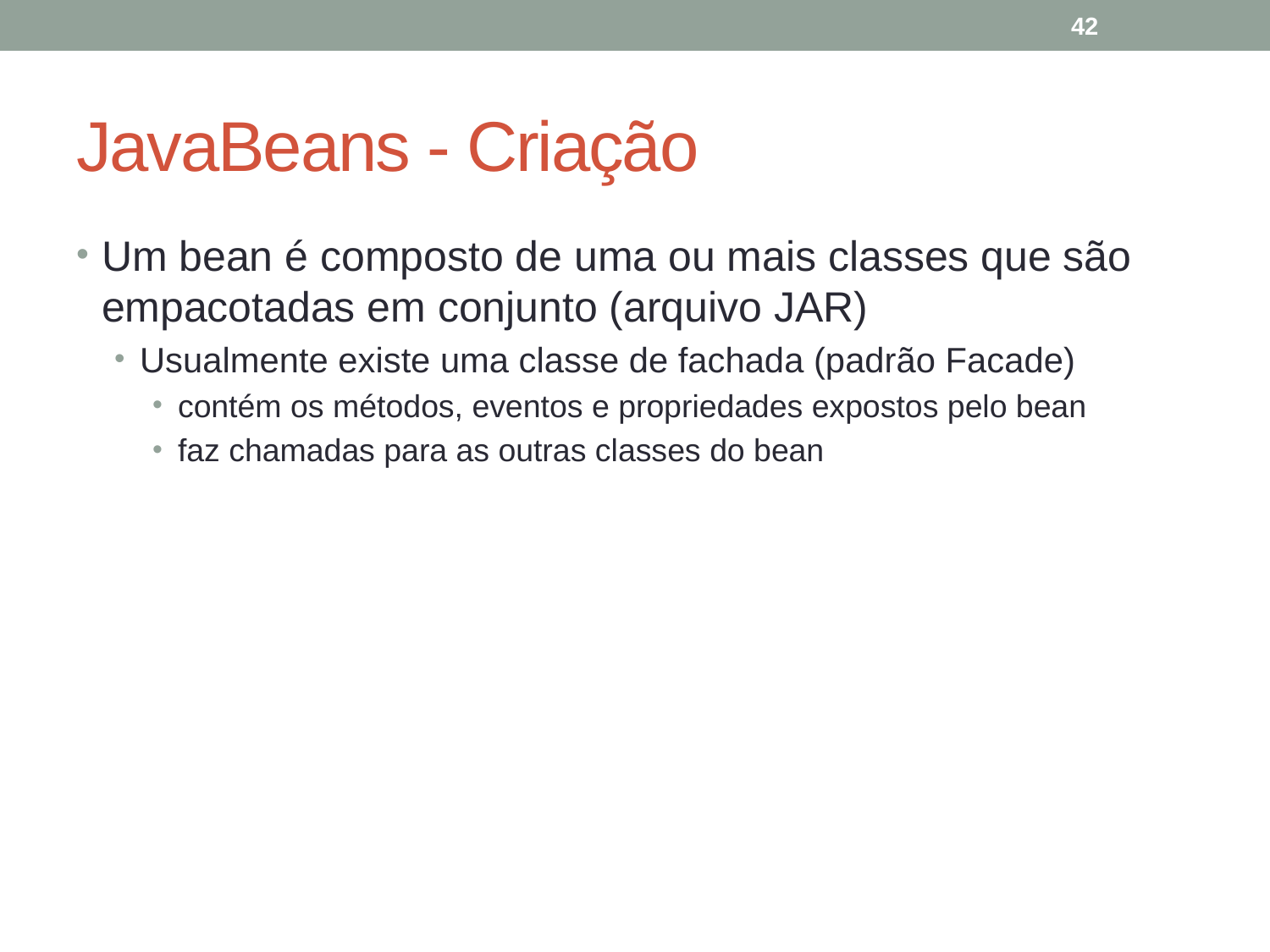

42
# JavaBeans - Criação
Um bean é composto de uma ou mais classes que são empacotadas em conjunto (arquivo JAR)
Usualmente existe uma classe de fachada (padrão Facade)
contém os métodos, eventos e propriedades expostos pelo bean
faz chamadas para as outras classes do bean